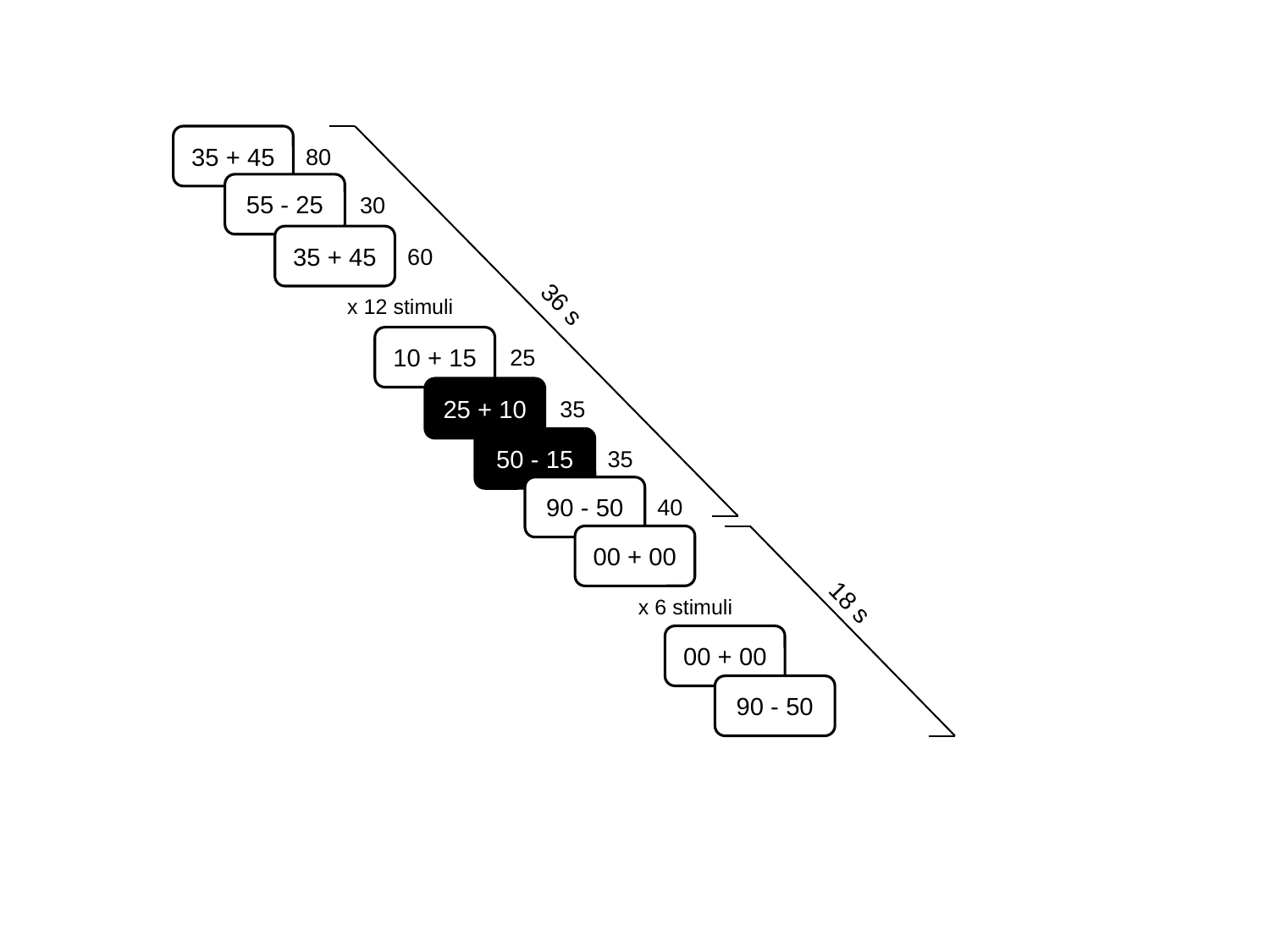

35 + 45
80
55 - 25
30
35 + 45
60
 x 12 stimuli
36 s
10 + 15
25
25 + 10
35
50 - 15
35
90 - 50
40
00 + 00
 x 6 stimuli
18 s
00 + 00
90 - 50